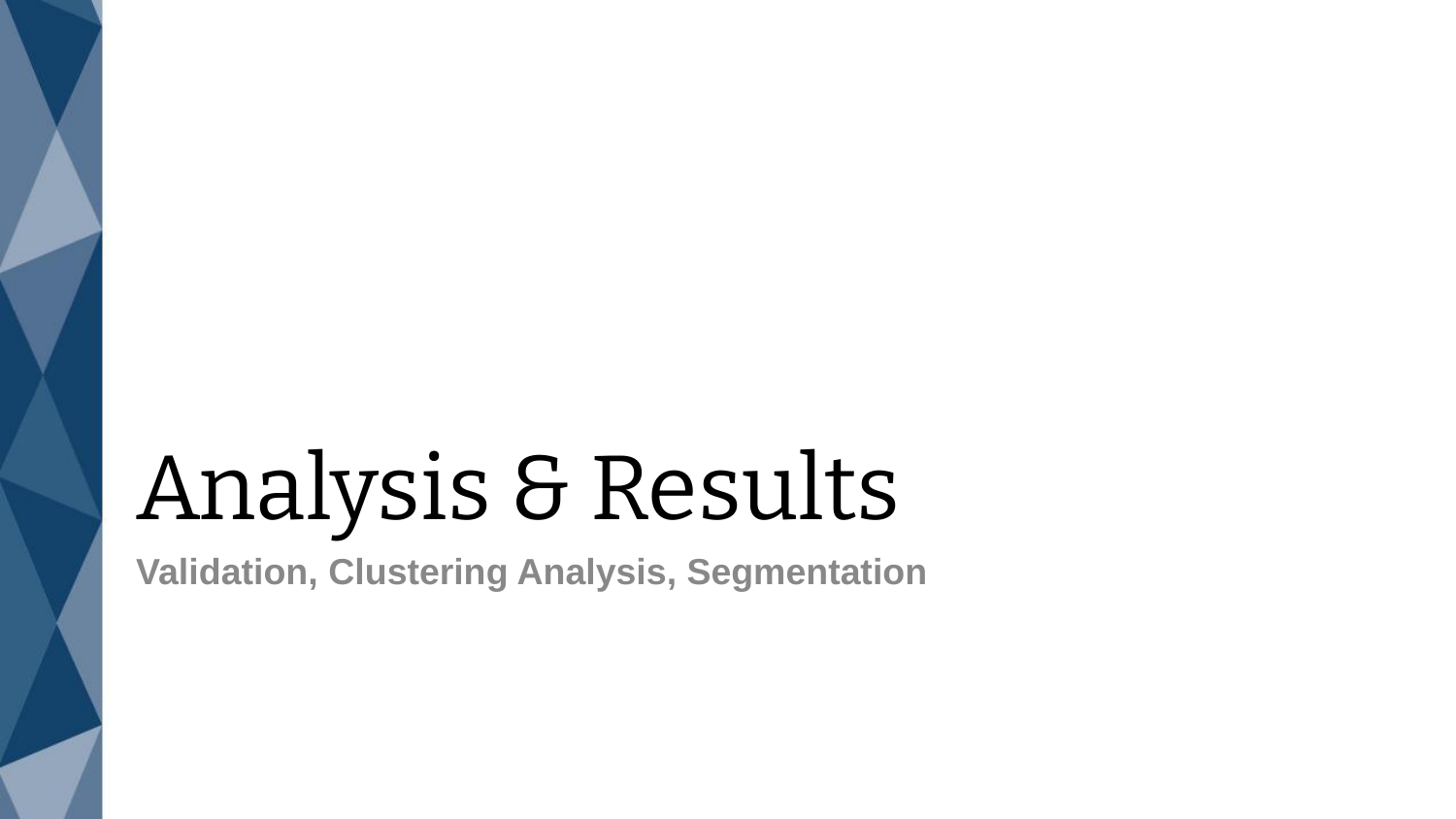

# Analysis & Results
Validation, Clustering Analysis, Segmentation